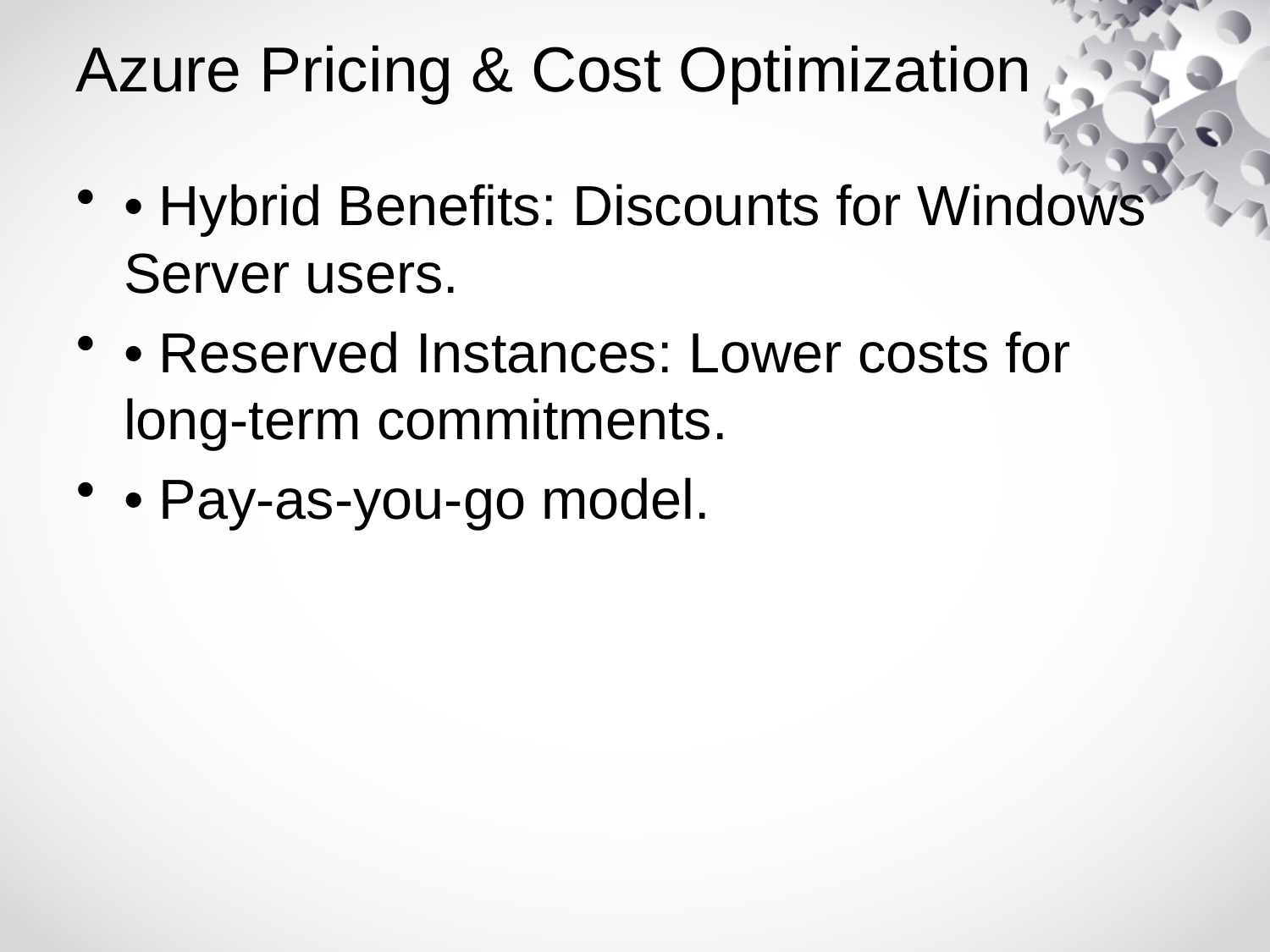

# Azure Pricing & Cost Optimization
• Hybrid Benefits: Discounts for Windows Server users.
• Reserved Instances: Lower costs for long-term commitments.
• Pay-as-you-go model.